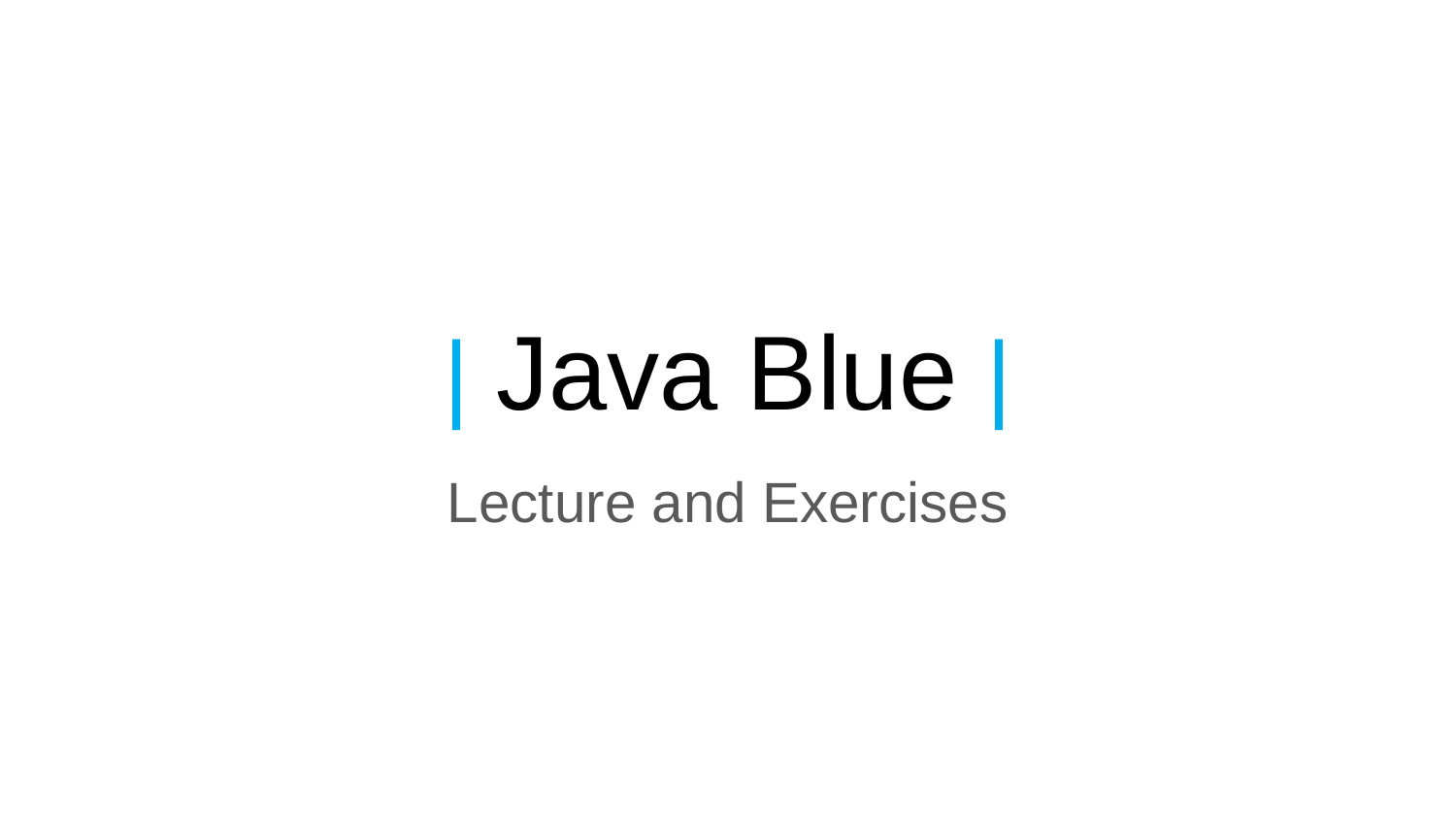

# | Java Blue |
Lecture and Exercises